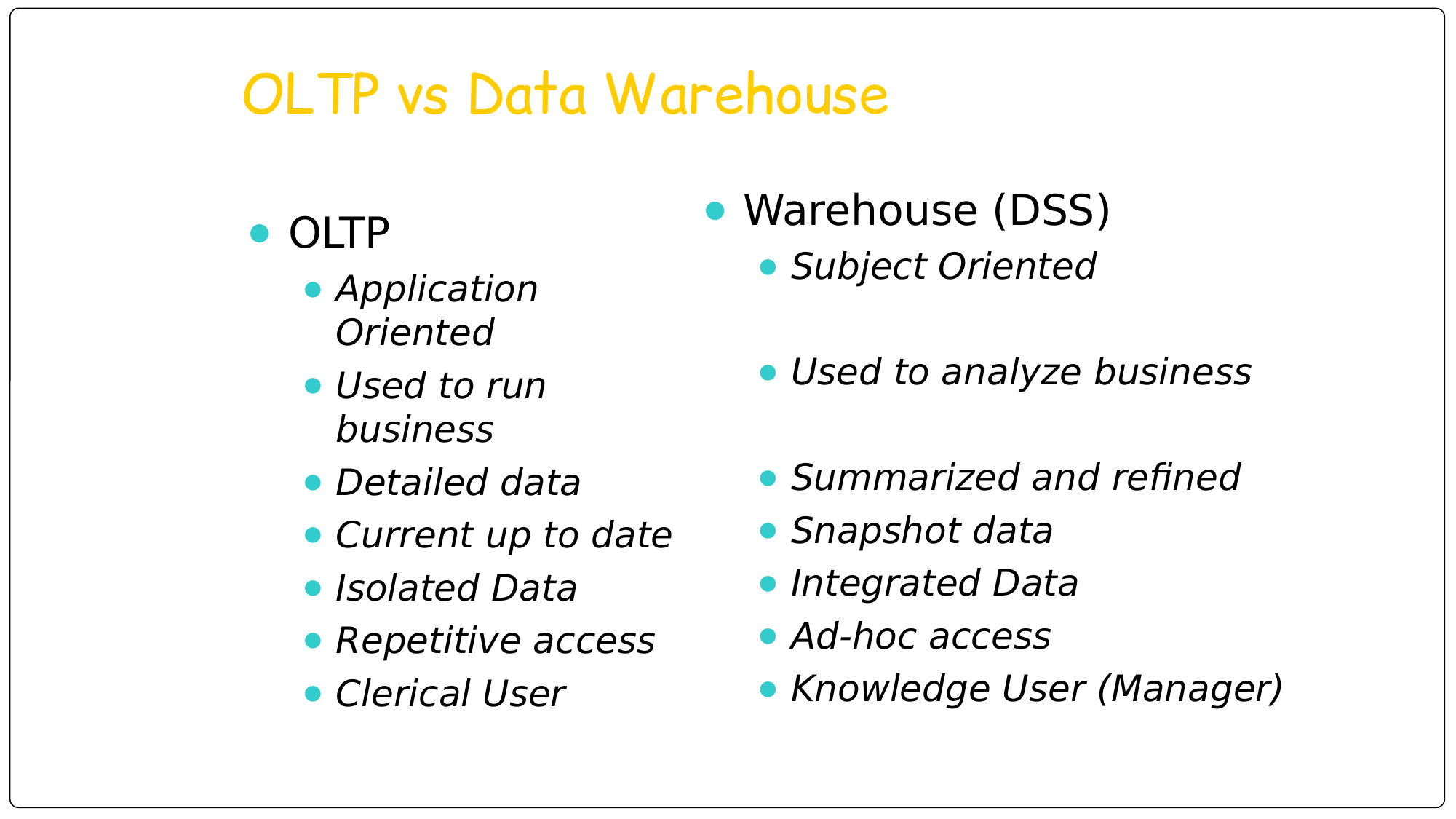

OLTP vs Data Warehouse
Warehouse (DSS)
Subject Oriented

Used to analyze business

Summarized and refined
Snapshot data
Integrated Data
Ad-hoc access
Knowledge User (Manager)
OLTP
Application Oriented
Used to run business
Detailed data
Current up to date
Isolated Data
Repetitive access
Clerical User

115